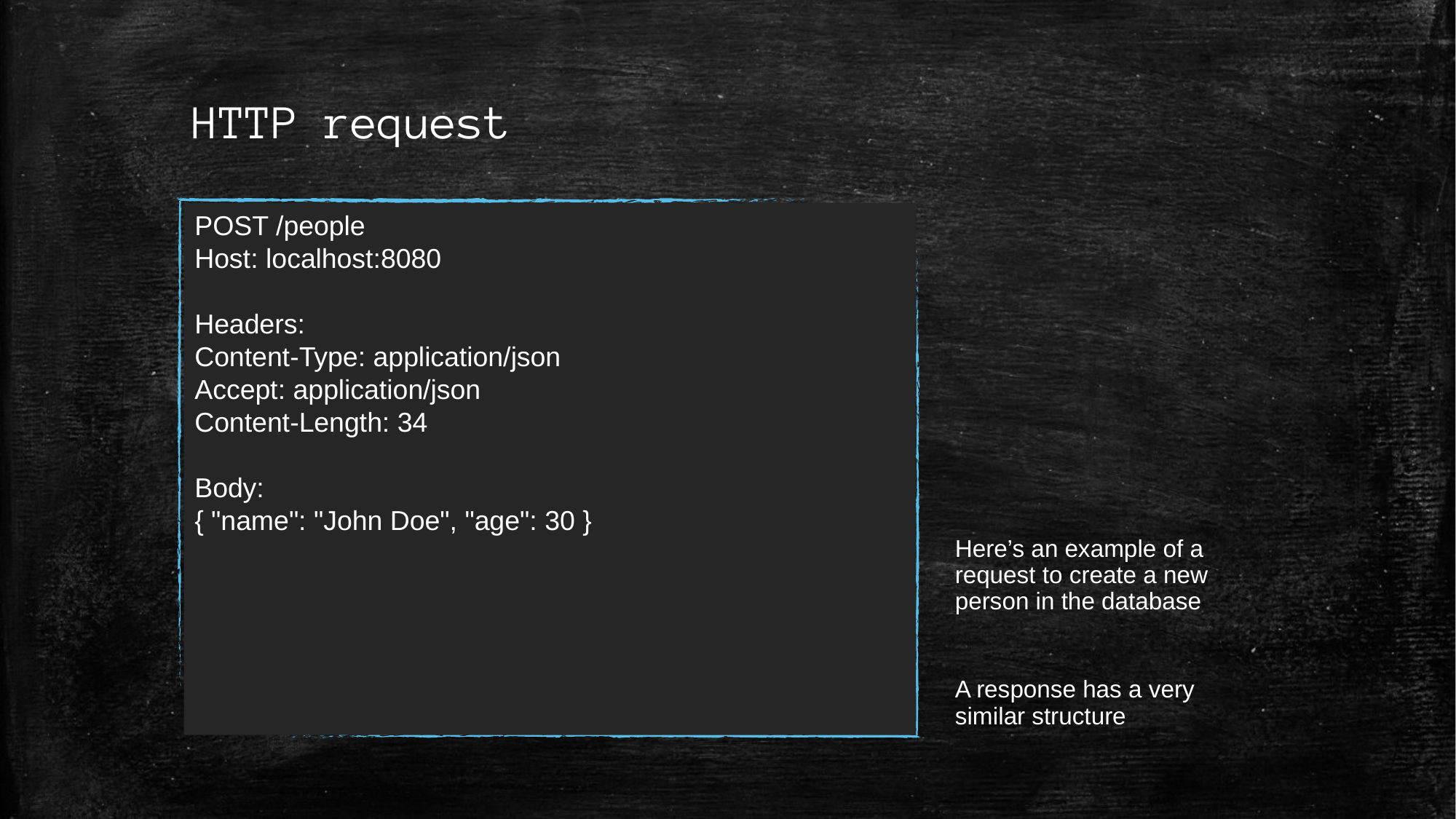

# HTTP request
POST /people
Host: localhost:8080

Headers:
Content-Type: application/json
Accept: application/json
Content-Length: 34

Body:
{ "name": "John Doe", "age": 30 }
Here’s an example of a request to create a new person in the database

A response has a very similar structure